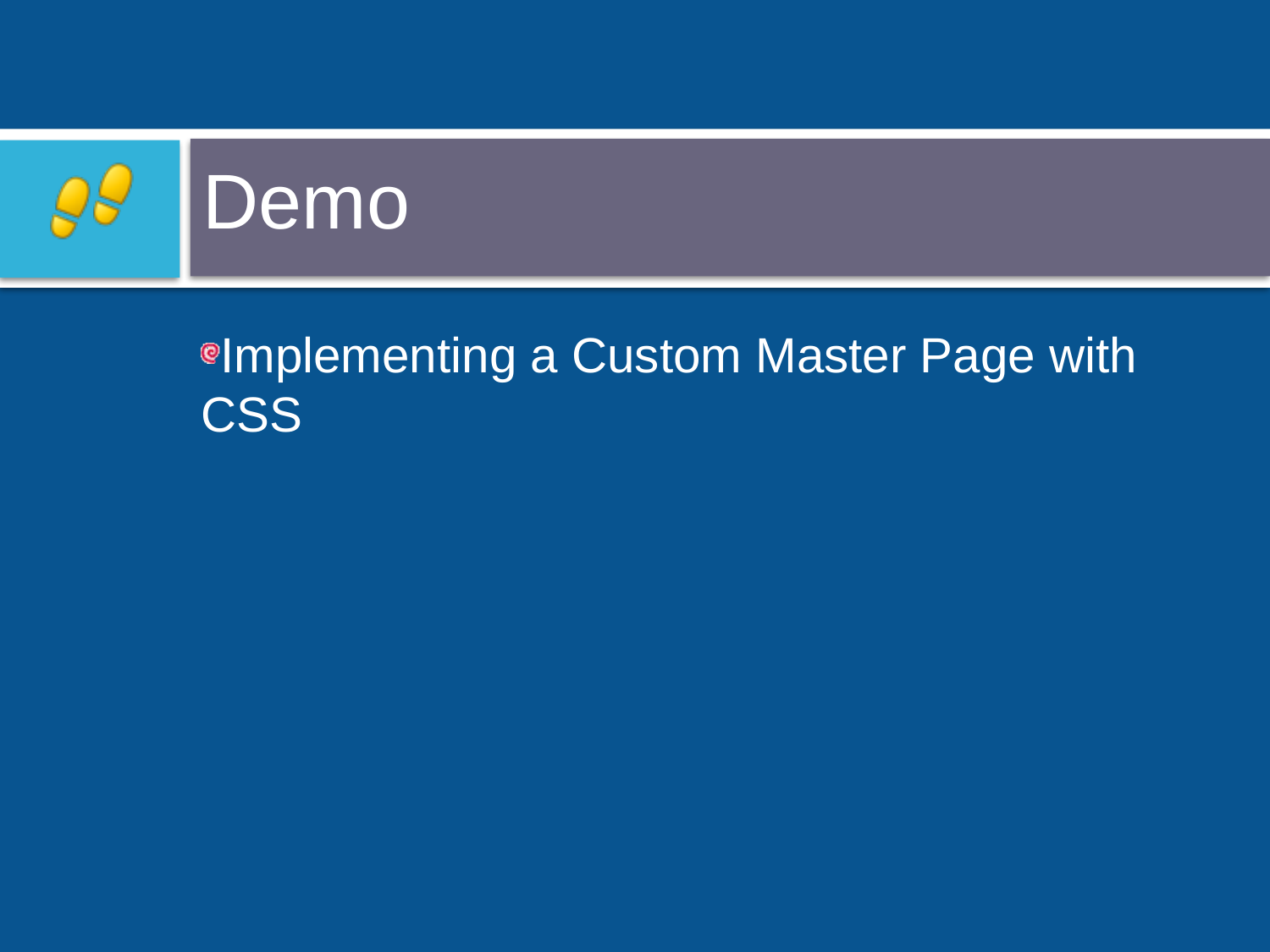

# Demo
Implementing a Custom Master Page with CSS